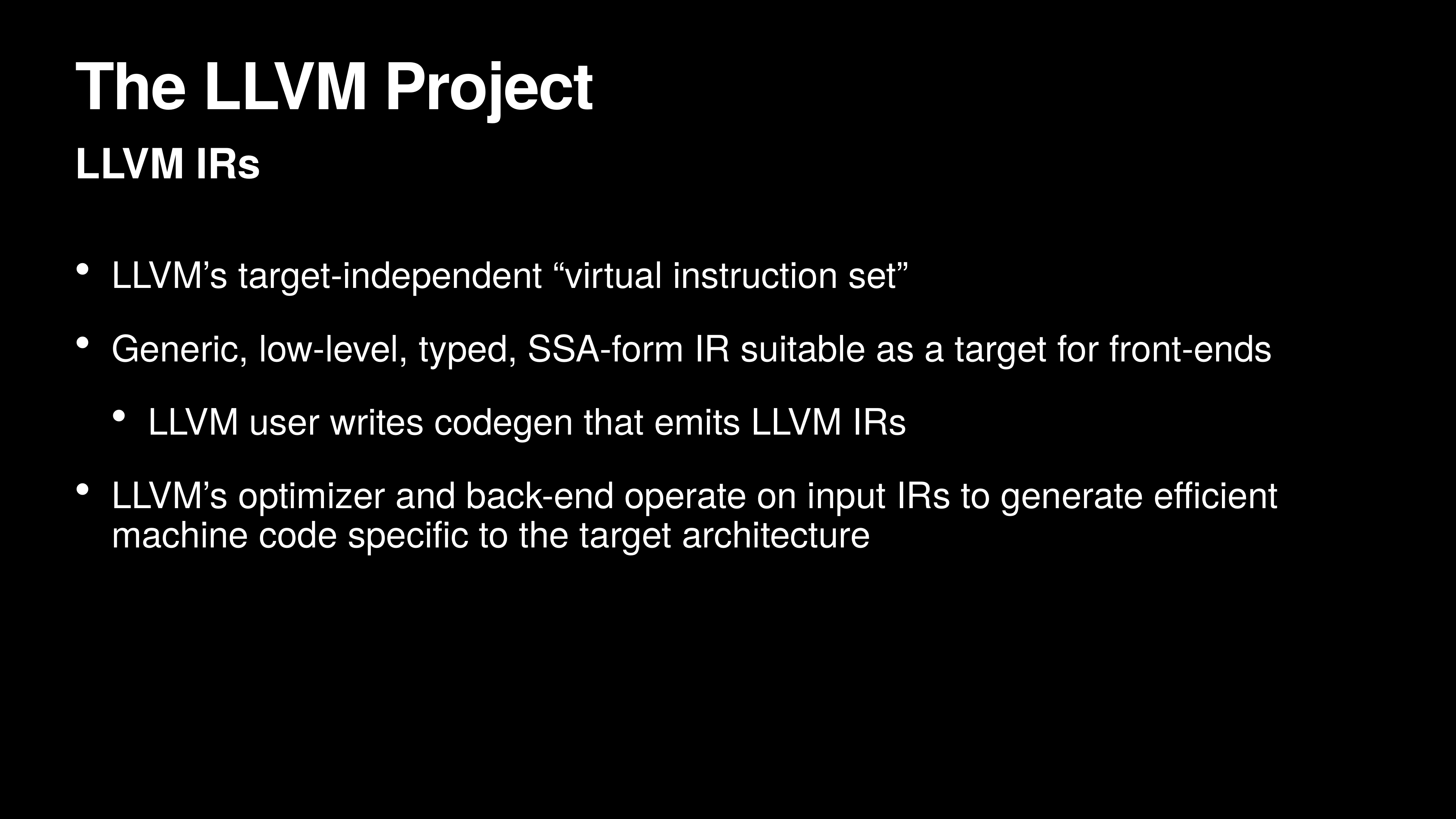

# The LLVM Project
LLVM IRs
LLVM’s target-independent “virtual instruction set”
Generic, low-level, typed, SSA-form IR suitable as a target for front-ends
LLVM user writes codegen that emits LLVM IRs
LLVM’s optimizer and back-end operate on input IRs to generate efficient machine code specific to the target architecture